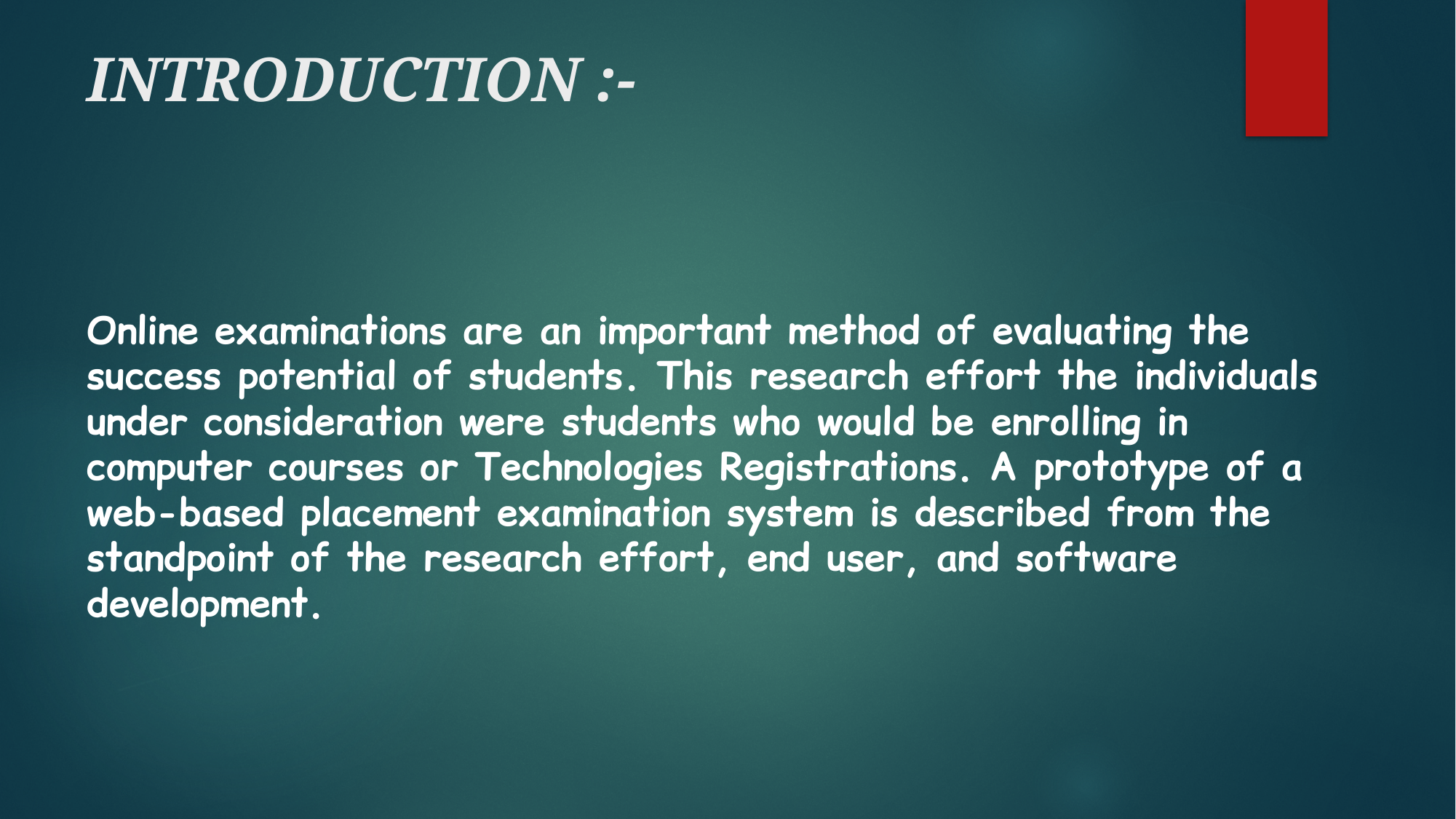

# INTRODUCTION :-
Online examinations are an important method of evaluating the success potential of students. This research effort the individuals under consideration were students who would be enrolling in computer courses or Technologies Registrations. A prototype of a web-based placement examination system is described from the standpoint of the research effort, end user, and software development.